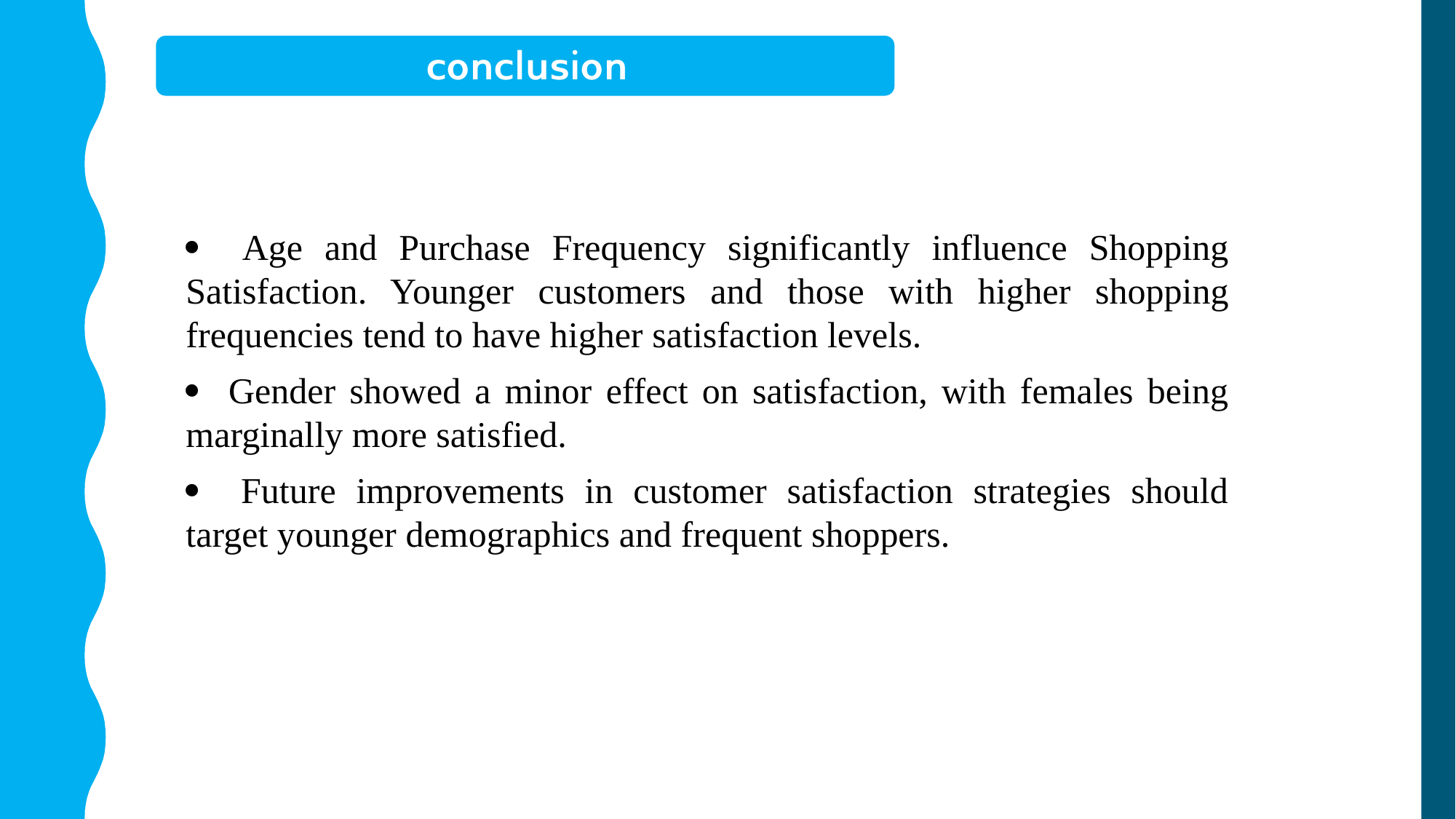

conclusion
•  Age and Purchase Frequency significantly influence Shopping Satisfaction. Younger customers and those with higher shopping frequencies tend to have higher satisfaction levels.
•  Gender showed a minor effect on satisfaction, with females being marginally more satisfied.
•  Future improvements in customer satisfaction strategies should target younger demographics and frequent shoppers.